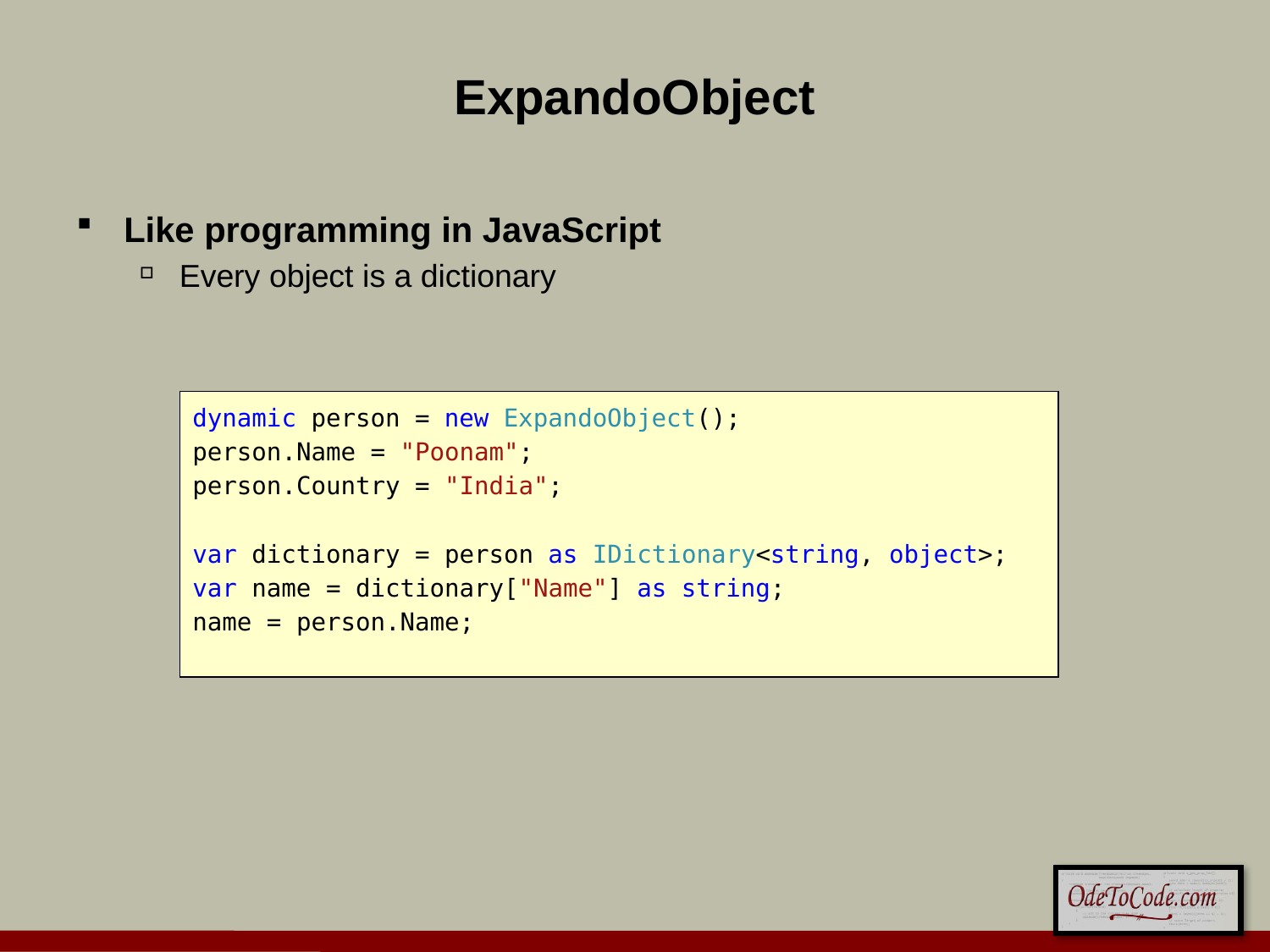

# ExpandoObject
Like programming in JavaScript
Every object is a dictionary
dynamic person = new ExpandoObject();
person.Name = "Poonam";
person.Country = "India";
var dictionary = person as IDictionary<string, object>;
var name = dictionary["Name"] as string;
name = person.Name;